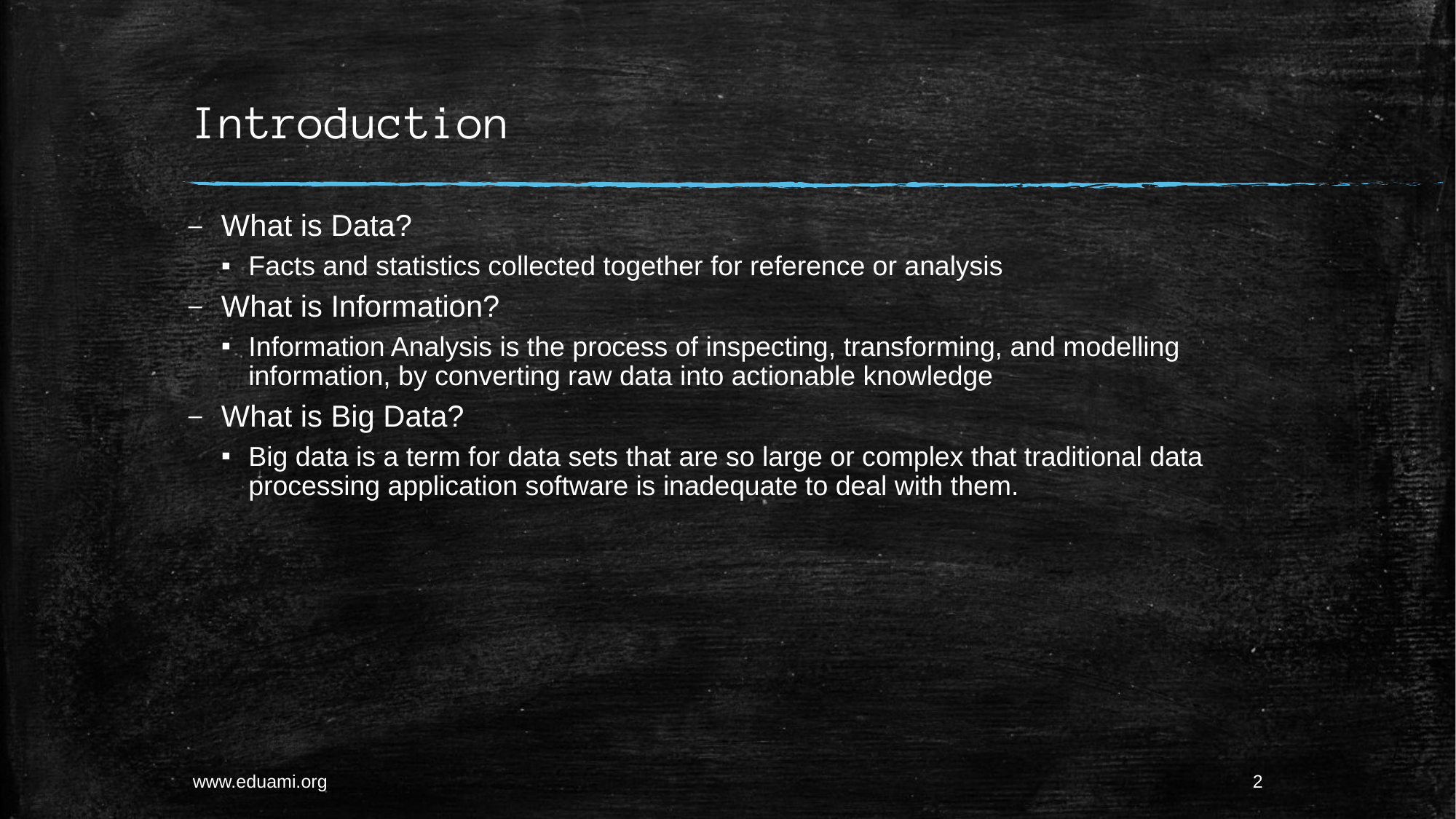

# Introduction
What is Data?
Facts and statistics collected together for reference or analysis
What is Information?
Information Analysis is the process of inspecting, transforming, and modelling information, by converting raw data into actionable knowledge
What is Big Data?
Big data is a term for data sets that are so large or complex that traditional data processing application software is inadequate to deal with them.

www.eduami.org
2